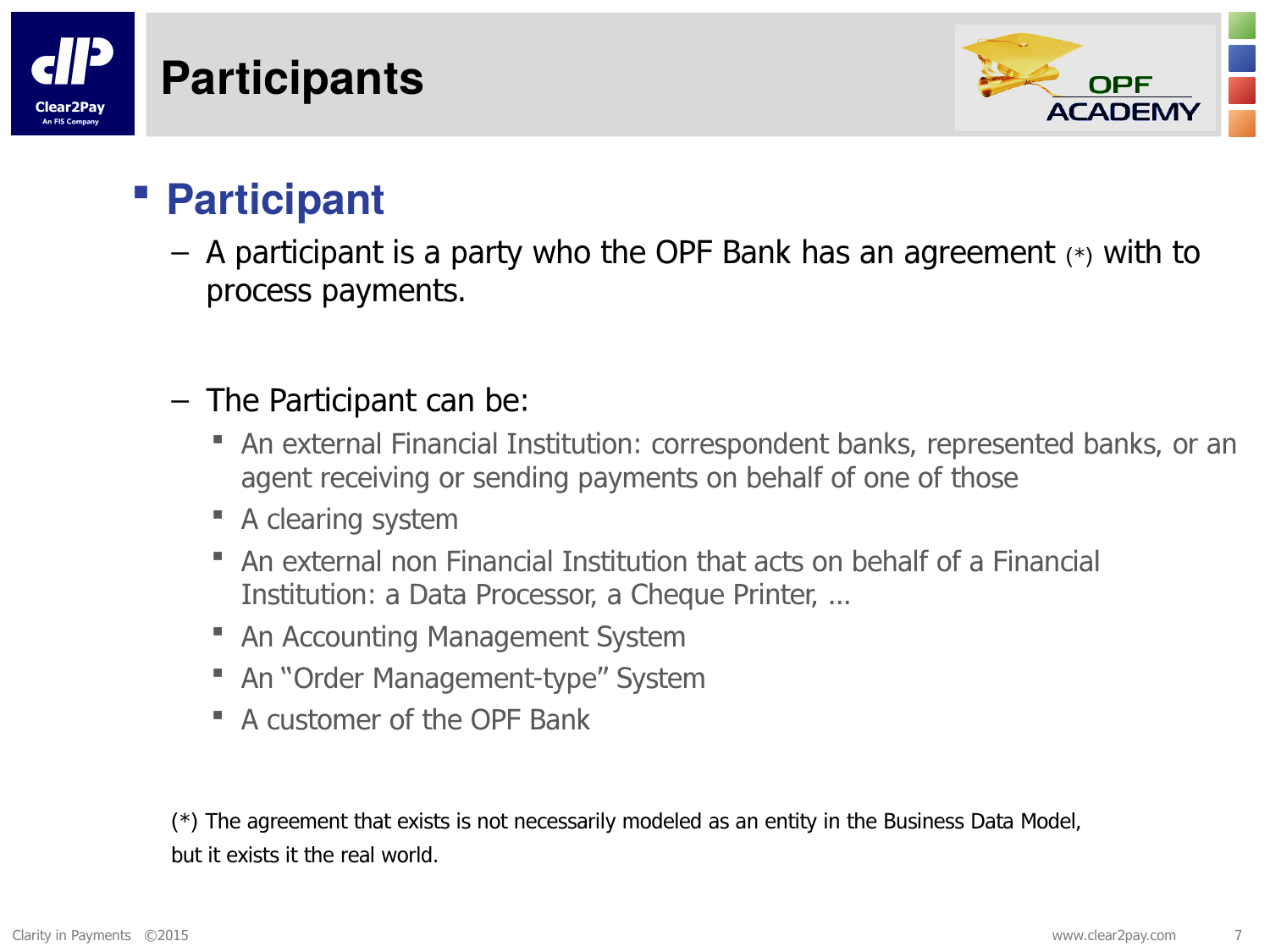

# Participants
Participant
A participant is a party who the OPF Bank has an agreement (*) with to process payments.

The Participant can be:
An external Financial Institution: correspondent banks, represented banks, or an agent receiving or sending payments on behalf of one of those
A clearing system
An external non Financial Institution that acts on behalf of a Financial Institution: a Data Processor, a Cheque Printer, …
An Accounting Management System
An “Order Management-type” System
A customer of the OPF Bank

(*) The agreement that exists is not necessarily modeled as an entity in the Business Data Model,
but it exists it the real world.